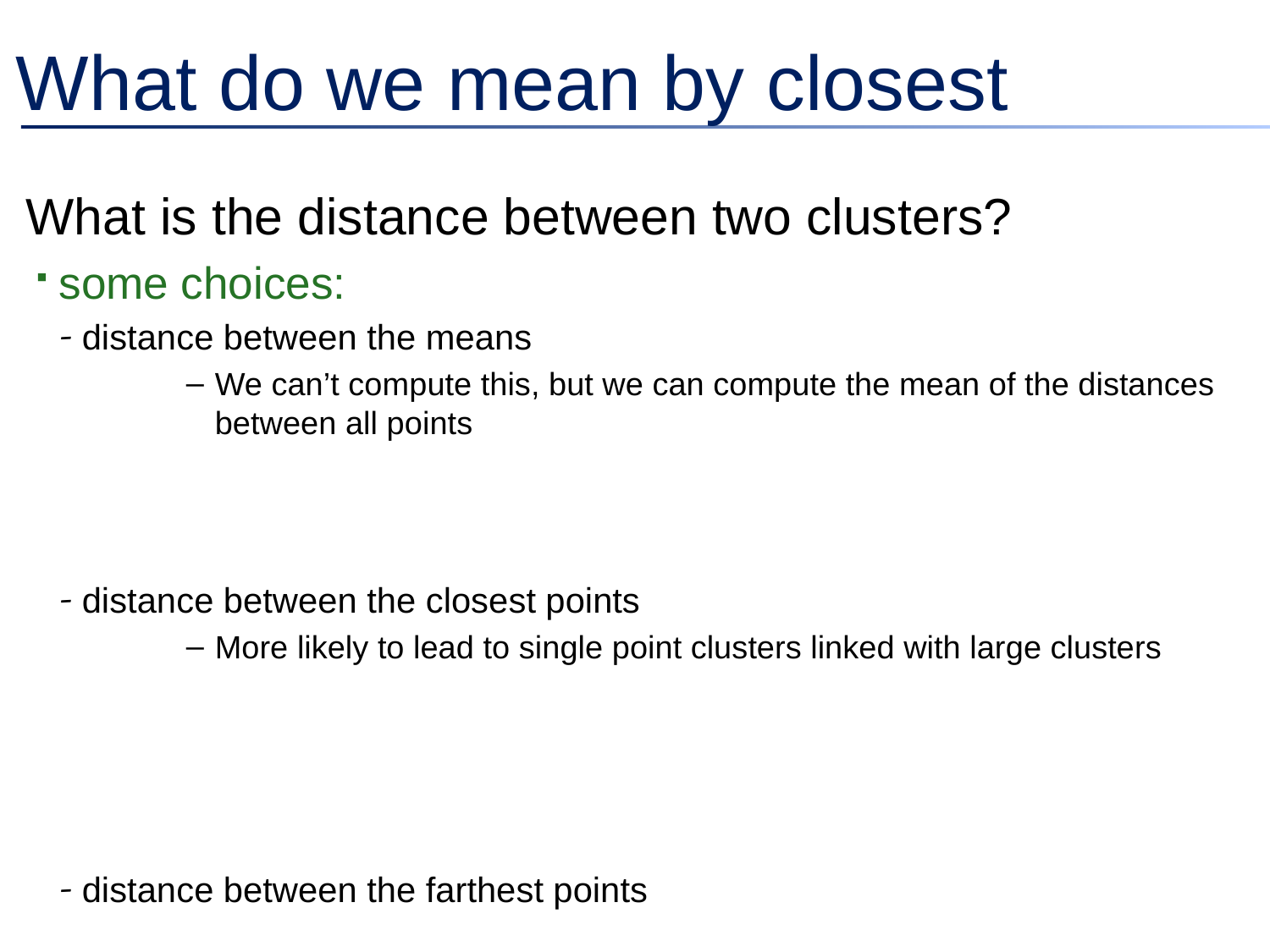

# What do we mean by closest
What is the distance between two clusters?
some choices:
distance between the means
We can’t compute this, but we can compute the mean of the distances between all points

distance between the closest points
More likely to lead to single point clusters linked with large clusters

distance between the farthest points